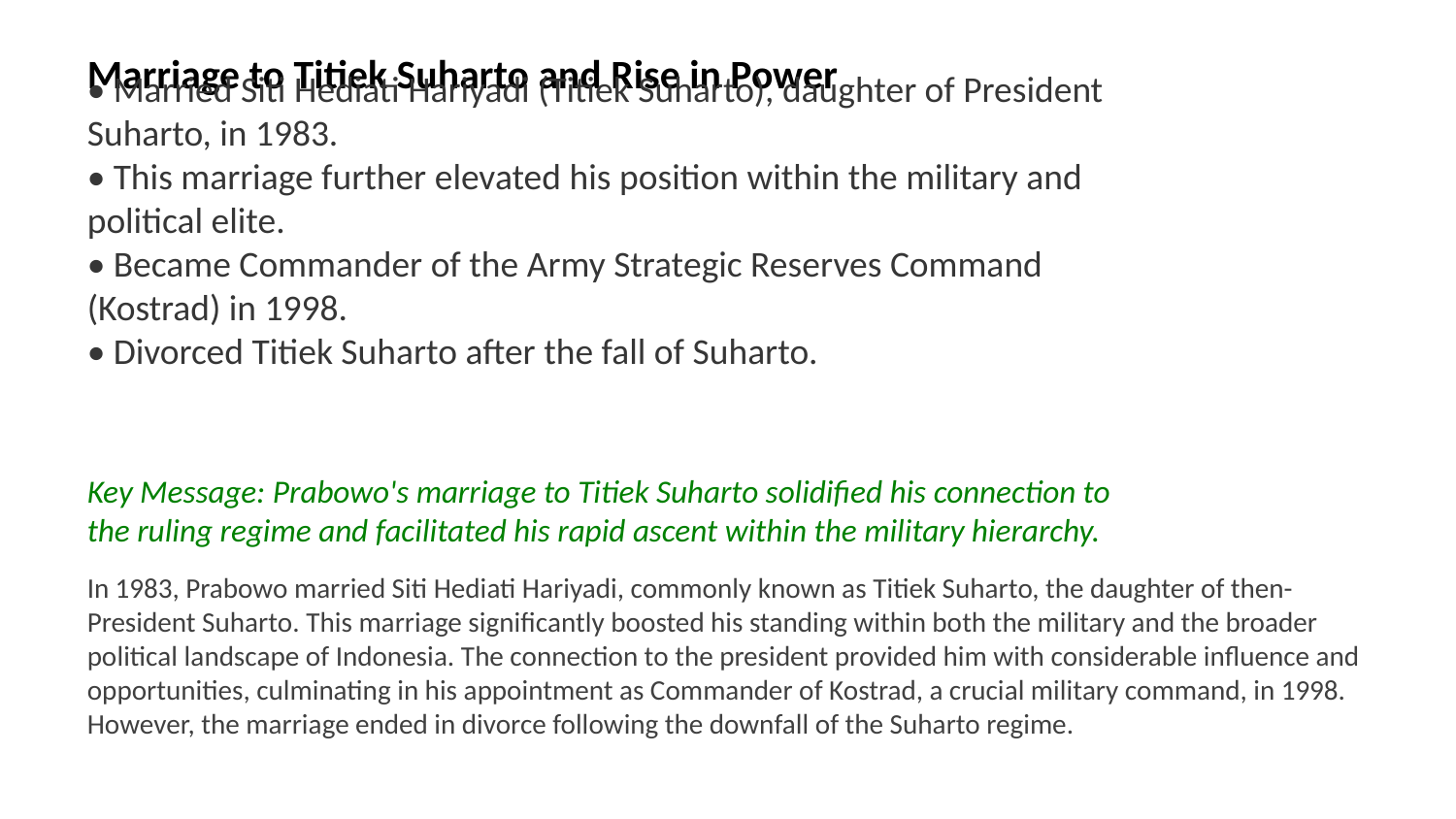

Marriage to Titiek Suharto and Rise in Power
• Married Siti Hediati Hariyadi (Titiek Suharto), daughter of President Suharto, in 1983.
• This marriage further elevated his position within the military and political elite.
• Became Commander of the Army Strategic Reserves Command (Kostrad) in 1998.
• Divorced Titiek Suharto after the fall of Suharto.
Key Message: Prabowo's marriage to Titiek Suharto solidified his connection to the ruling regime and facilitated his rapid ascent within the military hierarchy.
In 1983, Prabowo married Siti Hediati Hariyadi, commonly known as Titiek Suharto, the daughter of then-President Suharto. This marriage significantly boosted his standing within both the military and the broader political landscape of Indonesia. The connection to the president provided him with considerable influence and opportunities, culminating in his appointment as Commander of Kostrad, a crucial military command, in 1998. However, the marriage ended in divorce following the downfall of the Suharto regime.
Images: Prabowo Subianto and Titiek Suharto, Suharto family, wedding photo, Kostrad